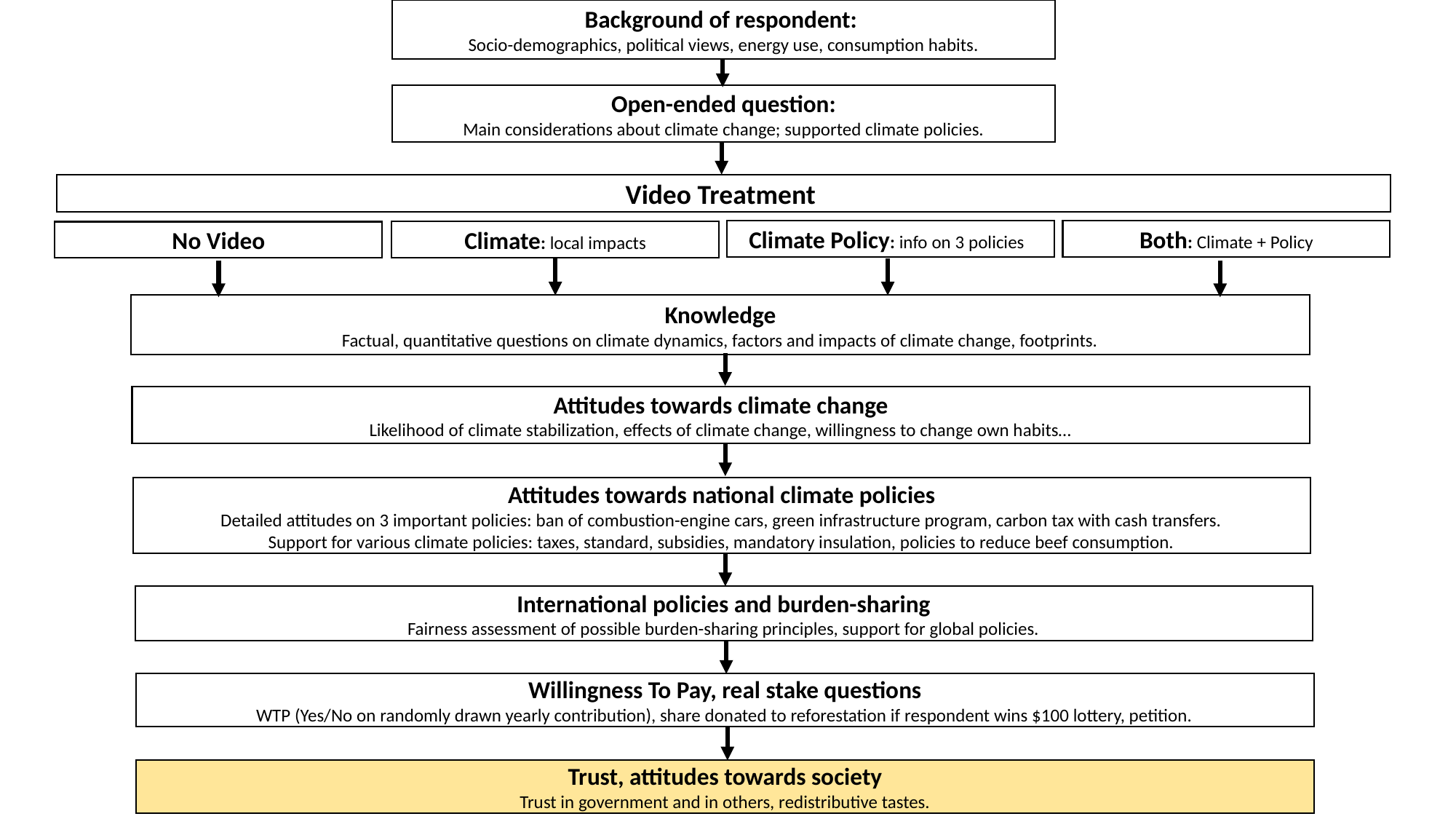

Background of respondent:
Socio-demographics, political views, energy use, consumption habits.
Open-ended question:
Main considerations about climate change; supported climate policies.
Video Treatment
Climate Policy: info on 3 policies
Both: Climate + Policy
Climate: local impacts
No Video
Knowledge
Factual, quantitative questions on climate dynamics, factors and impacts of climate change, footprints.
Attitudes towards climate change
Likelihood of climate stabilization, effects of climate change, willingness to change own habits…
Attitudes towards national climate policies
Detailed attitudes on 3 important policies: ban of combustion-engine cars, green infrastructure program, carbon tax with cash transfers.
Support for various climate policies: taxes, standard, subsidies, mandatory insulation, policies to reduce beef consumption.
International policies and burden-sharing
Fairness assessment of possible burden-sharing principles, support for global policies.
Willingness To Pay, real stake questions
WTP (Yes/No on randomly drawn yearly contribution), share donated to reforestation if respondent wins $100 lottery, petition.
Trust, attitudes towards society
Trust in government and in others, redistributive tastes.